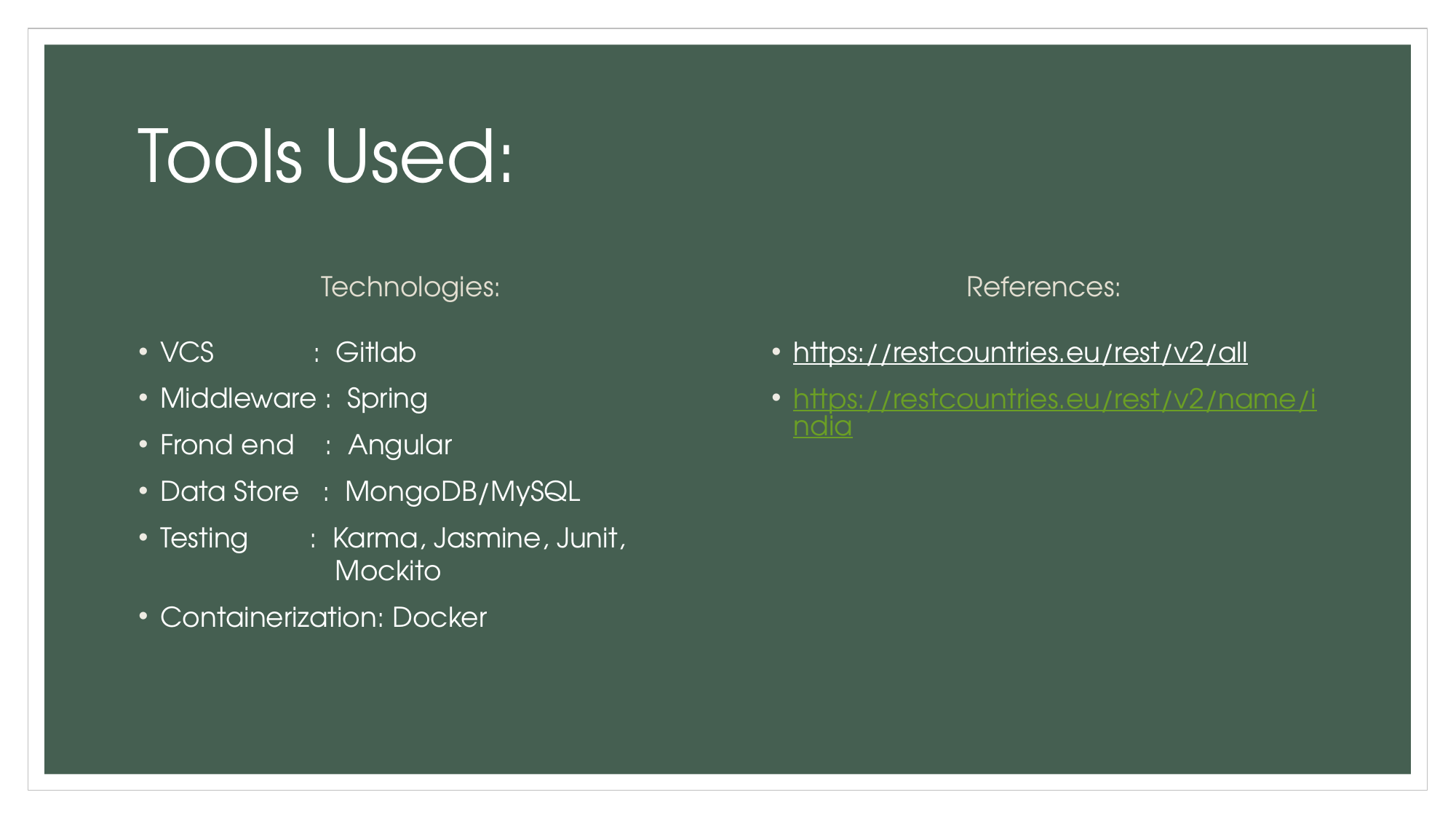

# Tools Used:
Technologies:
References:
VCS             :  Gitlab
Middleware :  Spring
Frond end    :  Angular
Data Store   :  MongoDB/MySQL
Testing        :  Karma, Jasmine, Junit,                               Mockito
Containerization: Docker
https://restcountries.eu/rest/v2/all
https://restcountries.eu/rest/v2/name/india